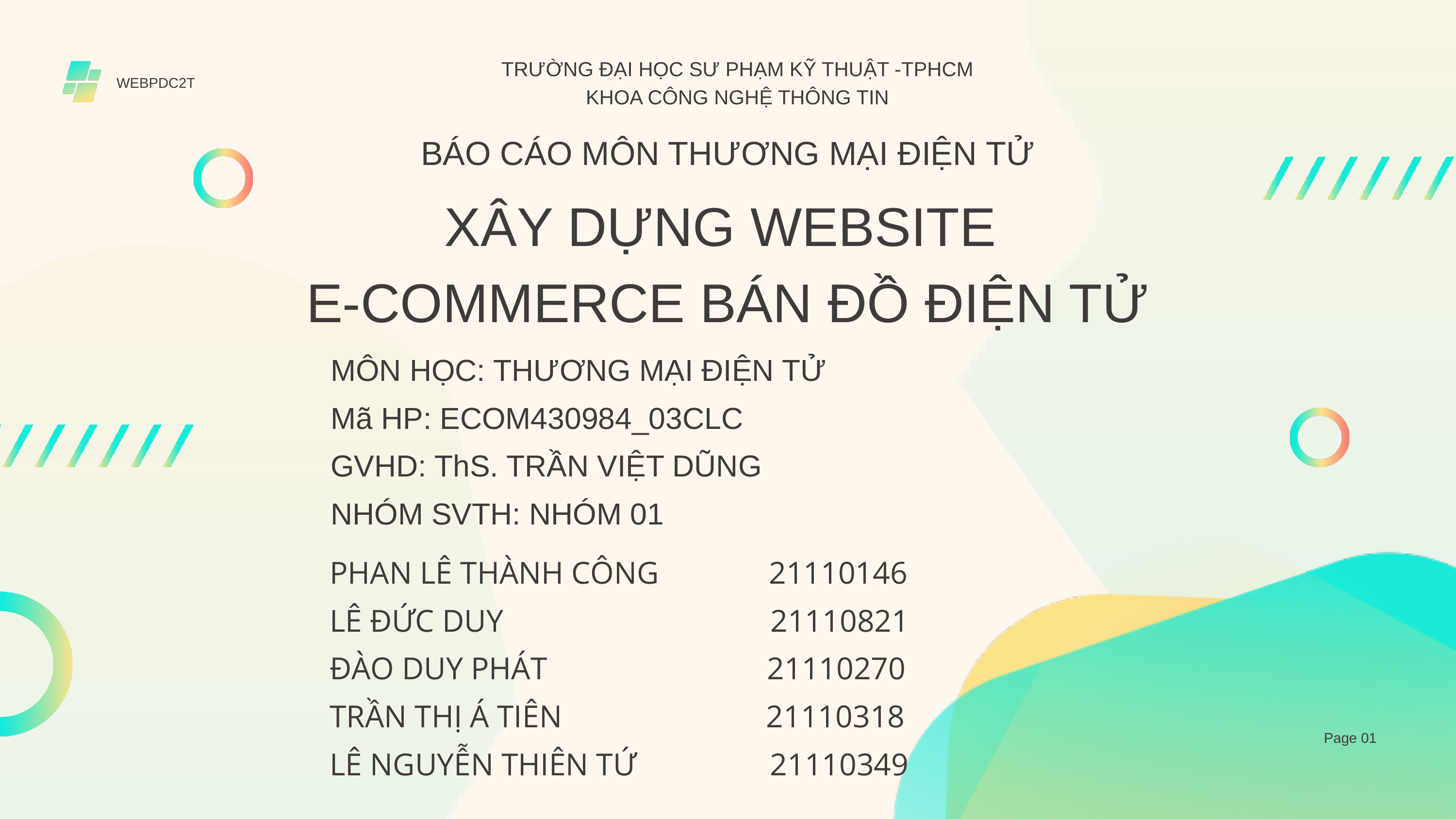

TRƯỜNG ĐẠI HỌC SƯ PHẠM KỸ THUẬT -TPHCM
KHOA CÔNG NGHỆ THÔNG TIN

WEBPDC2T
BÁO CÁO MÔN THƯƠNG MẠI ĐIỆN TỬ

XÂY DỰNG WEBSITE
E-COMMERCE BÁN ĐỒ ĐIỆN TỬ

MÔN HỌC: THƯƠNG MẠI ĐIỆN TỬ
Mã HP: ECOM430984_03CLC
GVHD: ThS. TRẦN VIỆT DŨNG
NHÓM SVTH: NHÓM 01

PHAN LÊ THÀNH CÔNG              21110146
LÊ ĐỨC DUY                                  21110821
ĐÀO DUY PHÁT                            21110270
TRẦN THỊ Á TIÊN                          21110318
LÊ NGUYỄN THIÊN TỨ                 21110349

Page 01